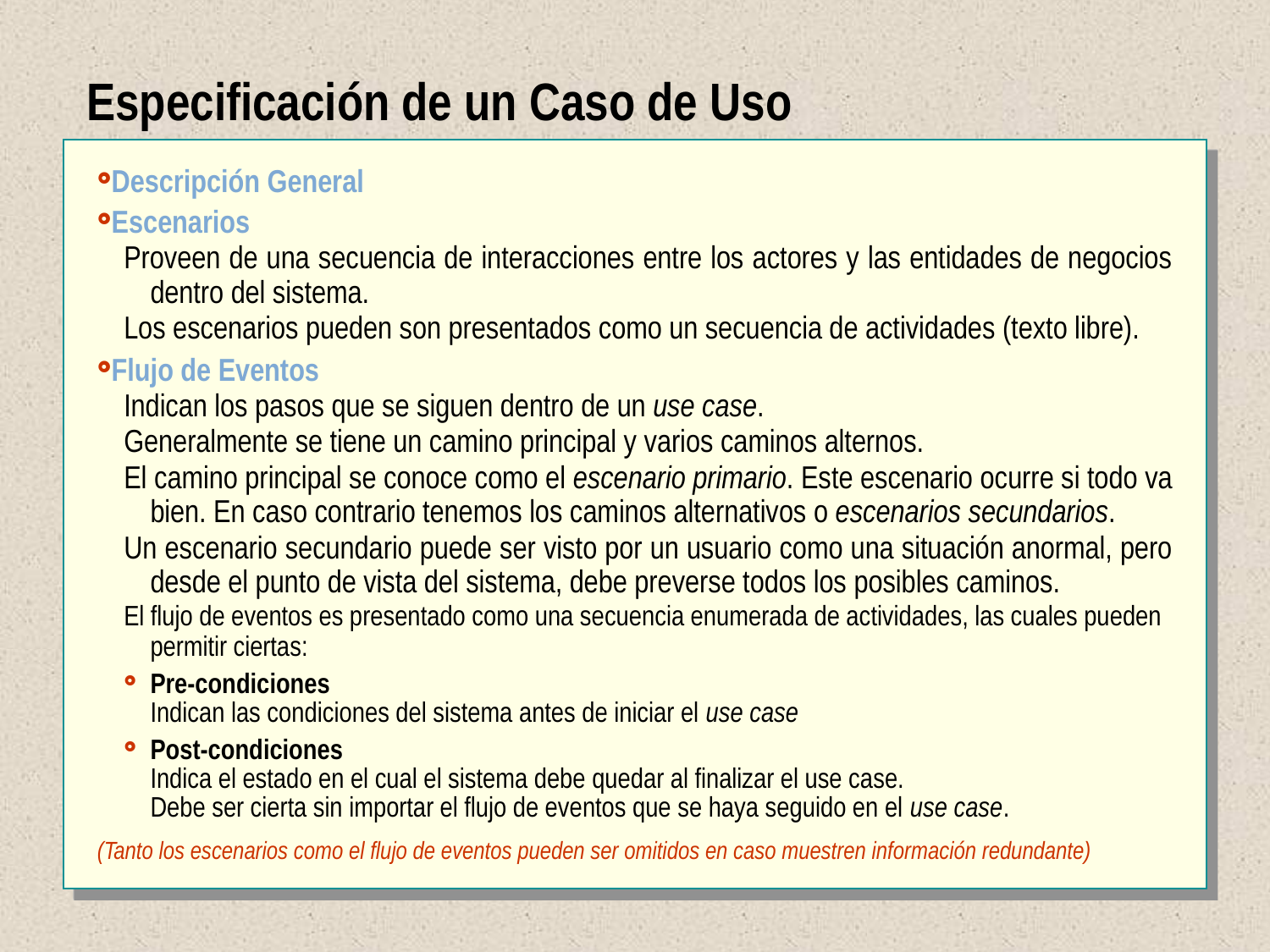

Especificación de un Caso de Uso
Descripción General
Escenarios
Proveen de una secuencia de interacciones entre los actores y las entidades de negocios dentro del sistema.
Los escenarios pueden son presentados como un secuencia de actividades (texto libre).
Flujo de Eventos
Indican los pasos que se siguen dentro de un use case.
Generalmente se tiene un camino principal y varios caminos alternos.
El camino principal se conoce como el escenario primario. Este escenario ocurre si todo va bien. En caso contrario tenemos los caminos alternativos o escenarios secundarios.
Un escenario secundario puede ser visto por un usuario como una situación anormal, pero desde el punto de vista del sistema, debe preverse todos los posibles caminos.
El flujo de eventos es presentado como una secuencia enumerada de actividades, las cuales pueden permitir ciertas:
Pre-condiciones
	Indican las condiciones del sistema antes de iniciar el use case
Post-condiciones
	Indica el estado en el cual el sistema debe quedar al finalizar el use case.
	Debe ser cierta sin importar el flujo de eventos que se haya seguido en el use case.
(Tanto los escenarios como el flujo de eventos pueden ser omitidos en caso muestren información redundante)